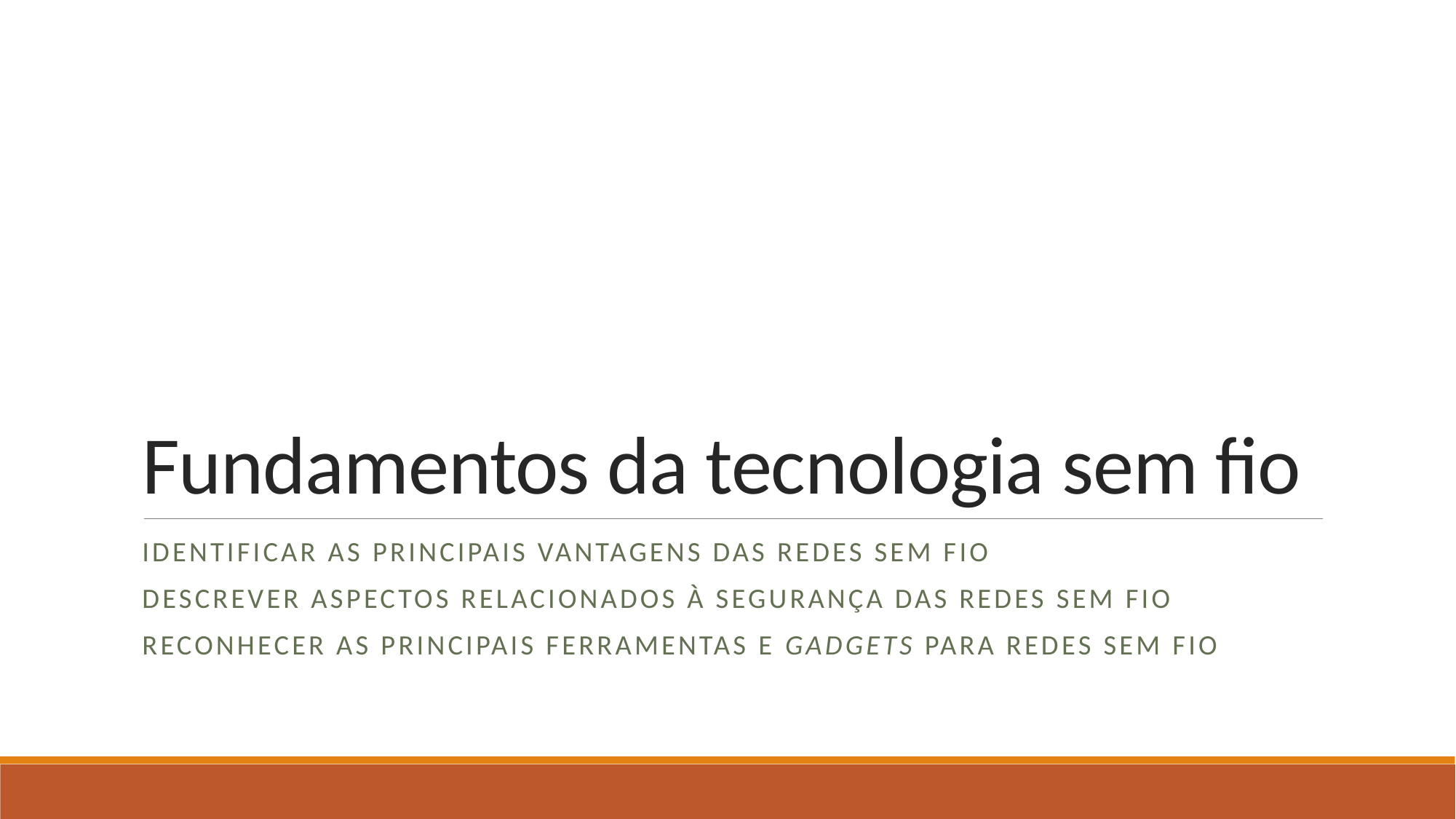

# Fundamentos da tecnologia sem fio
Identificar as principais vantagens das redes sem fio
Descrever aspectos relacionados à segurança das redes sem fio
Reconhecer as principais ferramentas e gadgets para redes sem fio